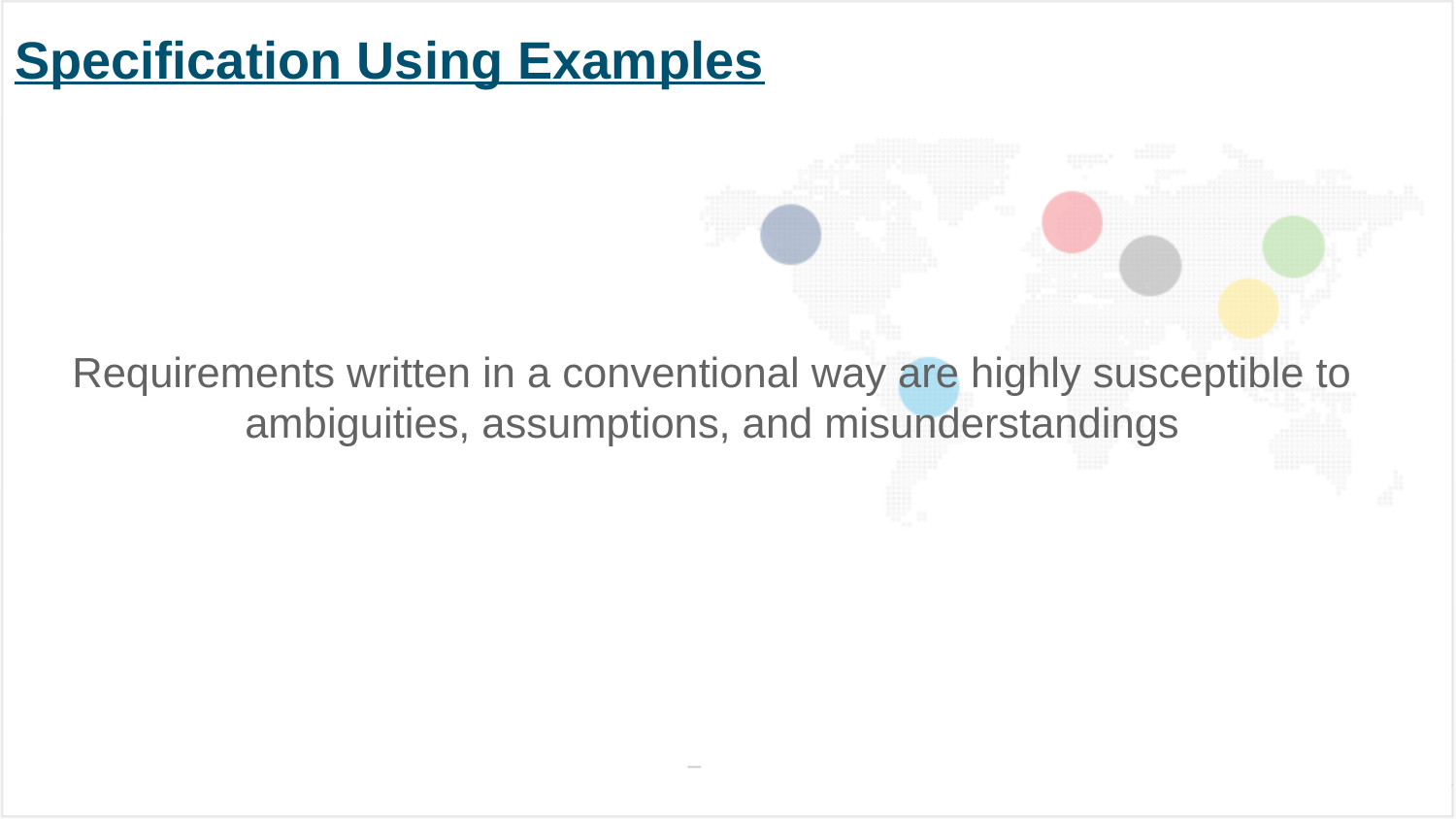

# Specification Using Examples
Requirements written in a conventional way are highly susceptible to ambiguities, assumptions, and misunderstandings